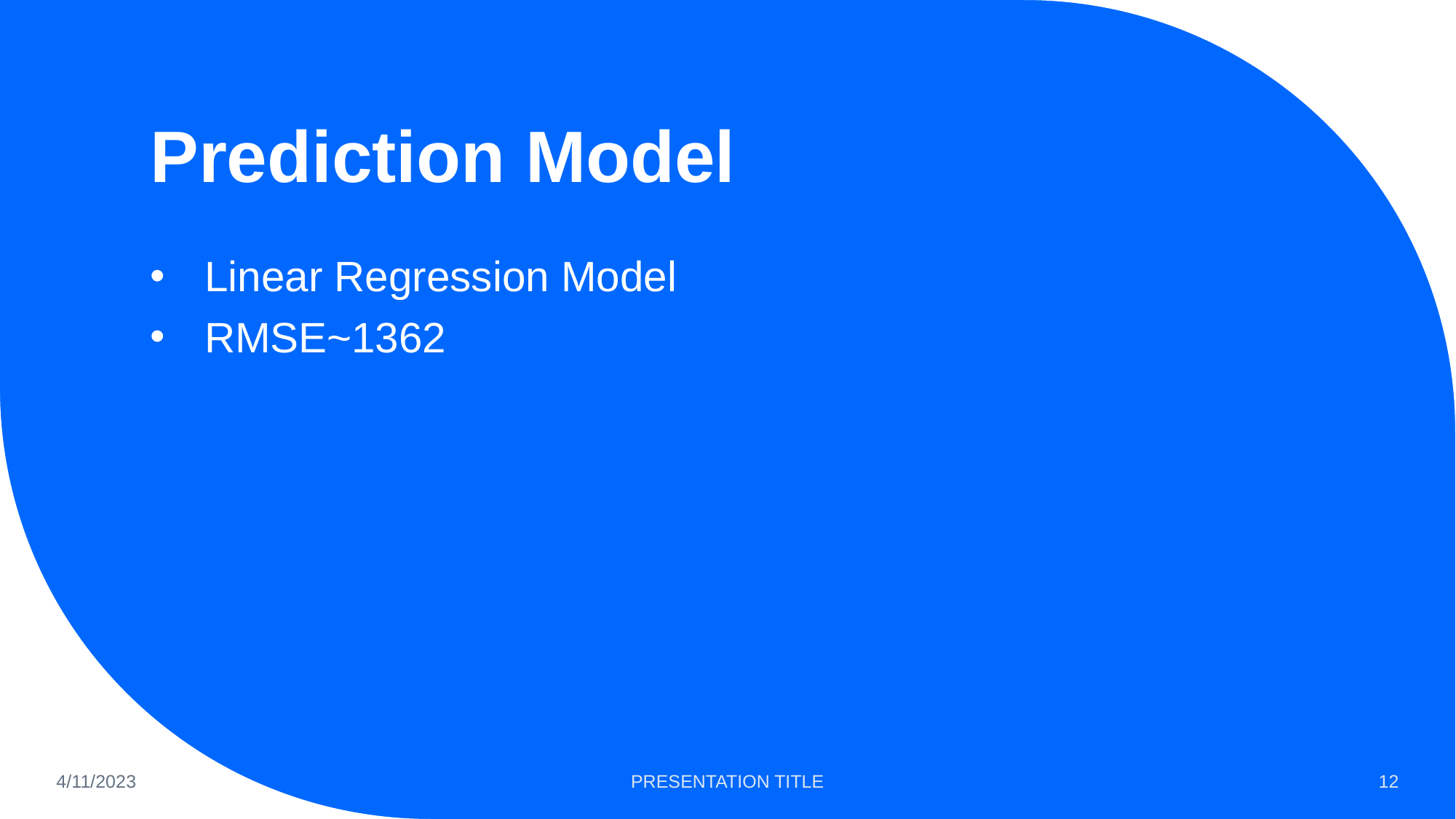

# Prediction Model
Linear Regression Model
RMSE~1362
4/11/2023
PRESENTATION TITLE
12